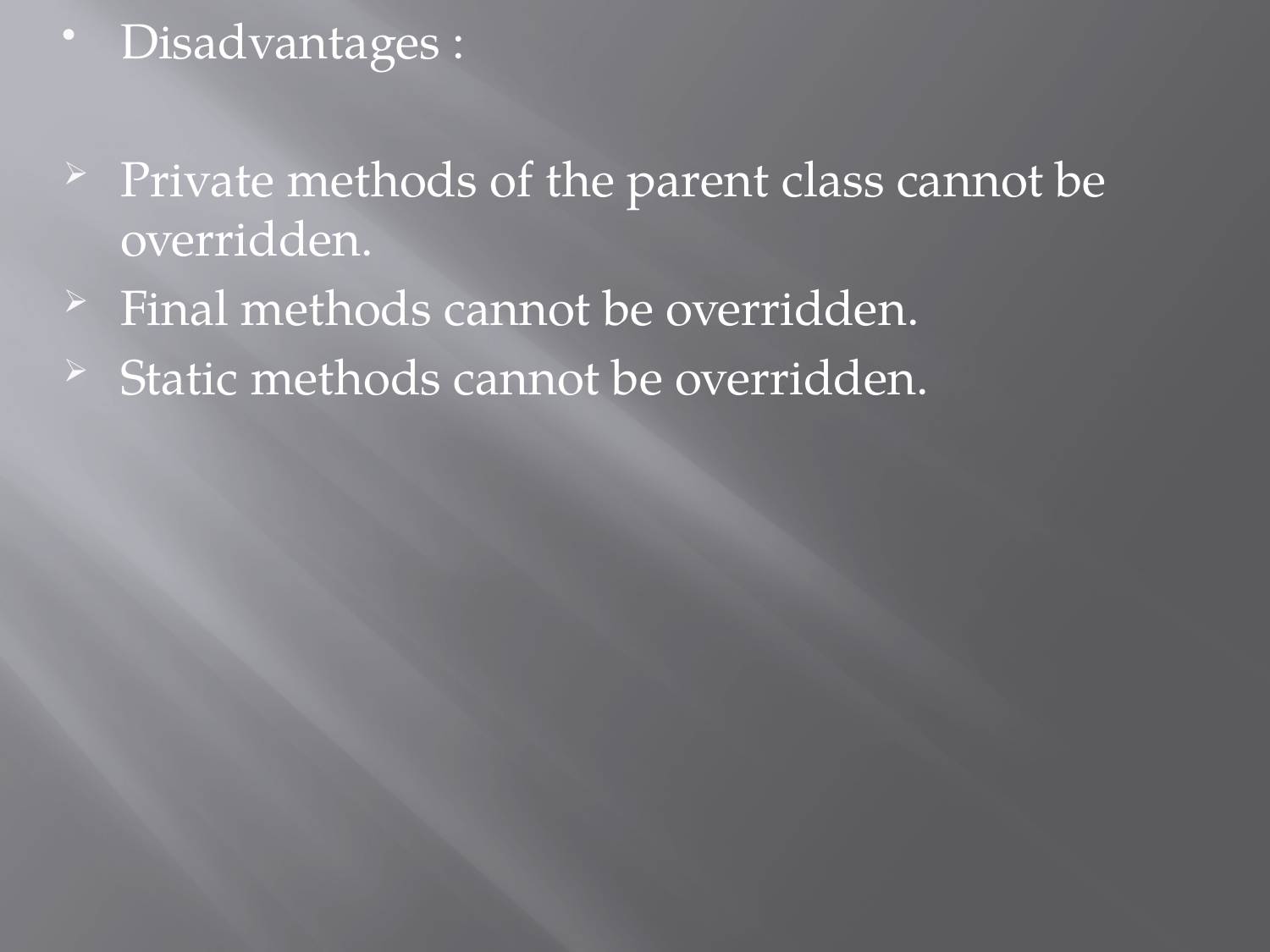

Disadvantages :

Private methods of the parent class cannot be overridden.
Final methods cannot be overridden.
Static methods cannot be overridden.